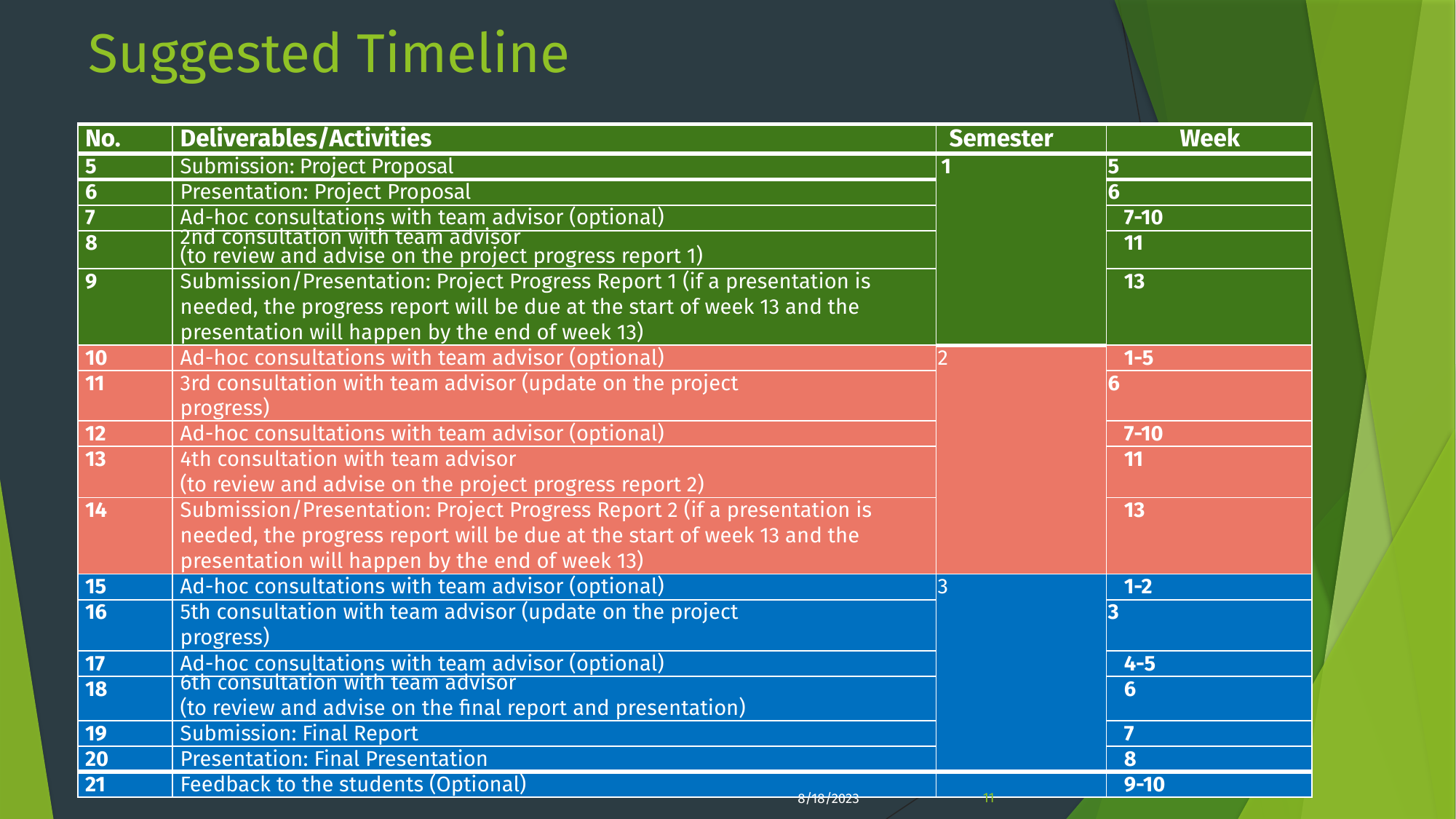

# Suggested Timeline
| No. | Deliverables/Activities | Semester | Week |
| --- | --- | --- | --- |
| 5 | Submission: Project Proposal | 1 | 5 |
| --- | --- | --- | --- |
| 6 | Presentation: Project Proposal |  | 6 |
| 7 | Ad-hoc consultations with team advisor (optional) |  | 7-10 |
| 8 | 2nd consultation with team advisor (to review and advise on the project progress report 1) |  | 11 |
| 9 | Submission/Presentation: Project Progress Report 1 (if a presentation is needed, the progress report will be due at the start of week 13 and the presentation will happen by the end of week 13) |  | 13 |
| 10 | Ad-hoc consultations with team advisor (optional) | 2 | 1-5 |
| 11 | 3rd consultation with team advisor (update on the project progress) |  | 6 |
| 12 | Ad-hoc consultations with team advisor (optional) |  | 7-10 |
| 13 | 4th consultation with team advisor (to review and advise on the project progress report 2) |  | 11 |
| 14 | Submission/Presentation: Project Progress Report 2 (if a presentation is needed, the progress report will be due at the start of week 13 and the presentation will happen by the end of week 13) |  | 13 |
| 15 | Ad-hoc consultations with team advisor (optional) | 3 | 1-2 |
| 16 | 5th consultation with team advisor (update on the project progress) |  | 3 |
| 17 | Ad-hoc consultations with team advisor (optional) |  | 4-5 |
| 18 | 6th consultation with team advisor (to review and advise on the final report and presentation) |  | 6 |
| 19 | Submission: Final Report |  | 7 |
| 20 | Presentation: Final Presentation |  | 8 |
| 21 | Feedback to the students (Optional) |  | 9-10 |
11
8/18/2023